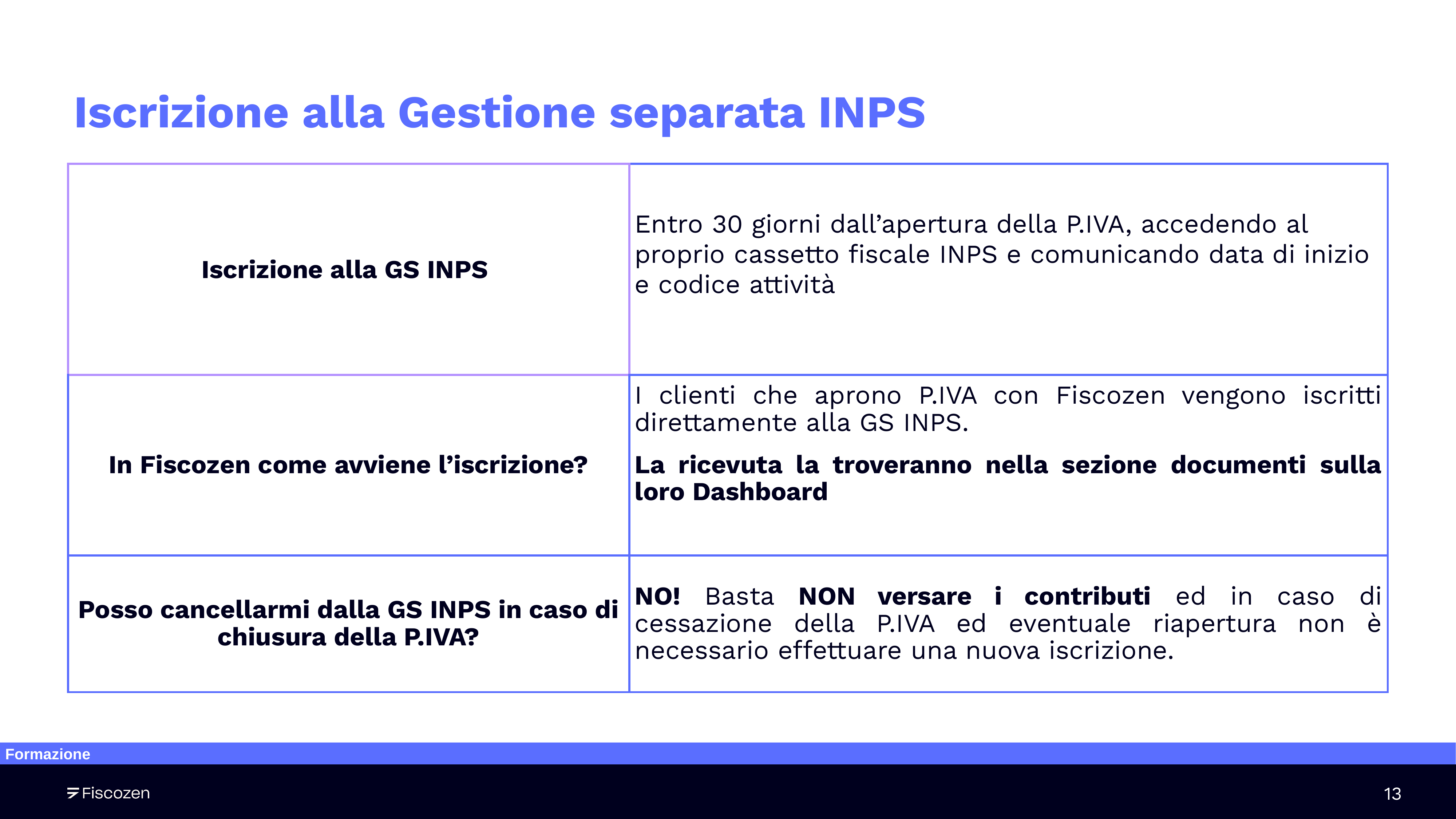

# Iscrizione alla Gestione separata INPS
| Iscrizione alla GS INPS | Entro 30 giorni dall’apertura della P.IVA, accedendo al proprio cassetto fiscale INPS e comunicando data di inizio e codice attività |
| --- | --- |
| In Fiscozen come avviene l’iscrizione? | I clienti che aprono P.IVA con Fiscozen vengono iscritti direttamente alla GS INPS. La ricevuta la troveranno nella sezione documenti sulla loro Dashboard |
| Posso cancellarmi dalla GS INPS in caso di chiusura della P.IVA? | NO! Basta NON versare i contributi ed in caso di cessazione della P.IVA ed eventuale riapertura non è necessario effettuare una nuova iscrizione. |
Formazione
13